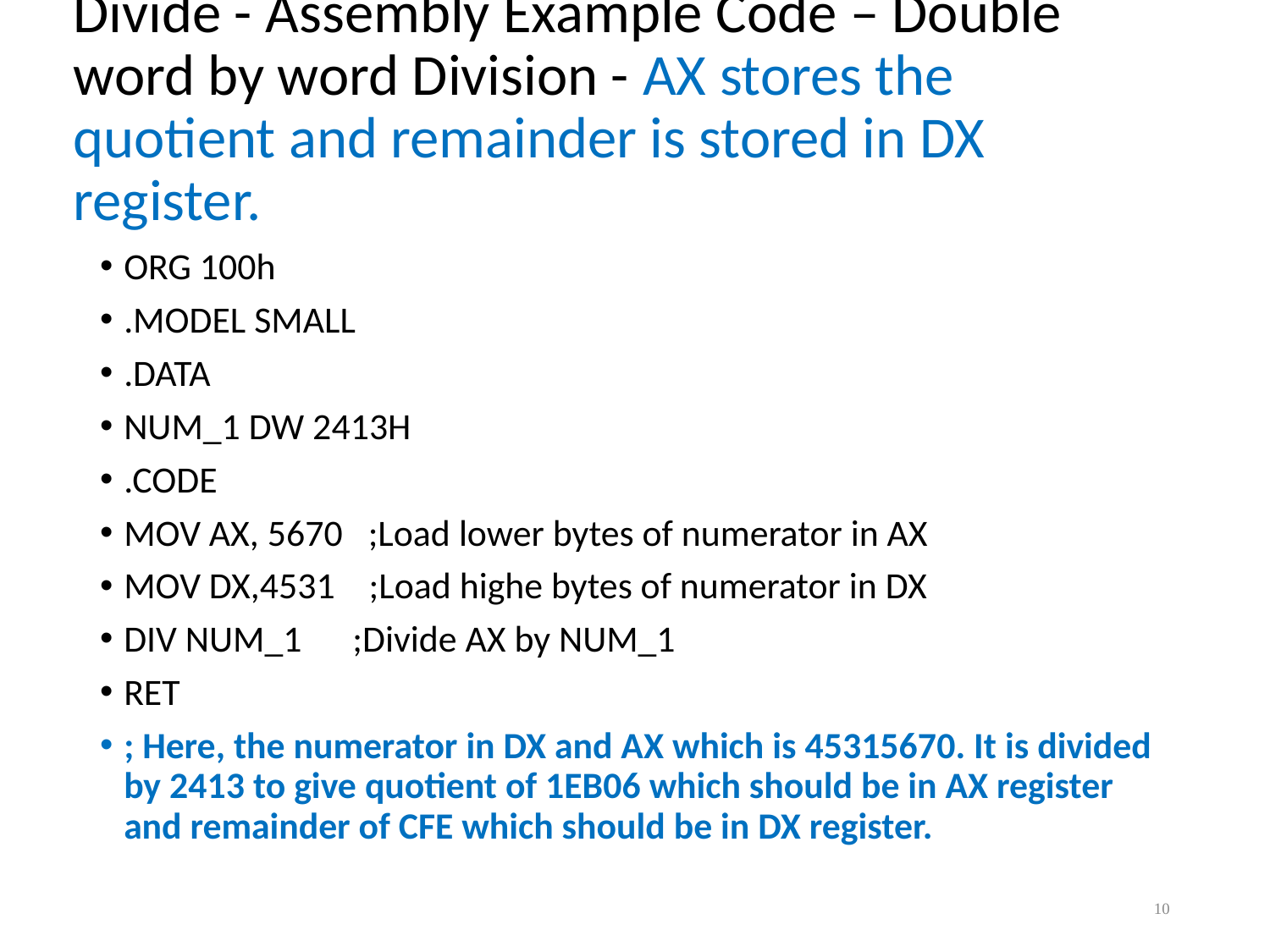

# Divide - Assembly Example Code – Double word by word Division - AX stores the quotient and remainder is stored in DX register.
ORG 100h
.MODEL SMALL
.DATA
NUM_1 DW 2413H
.CODE
MOV AX, 5670   ;Load lower bytes of numerator in AX
MOV DX,4531    ;Load highe bytes of numerator in DX
DIV NUM_1      ;Divide AX by NUM_1
RET
; Here, the numerator in DX and AX which is 45315670. It is divided by 2413 to give quotient of 1EB06 which should be in AX register and remainder of CFE which should be in DX register.
10